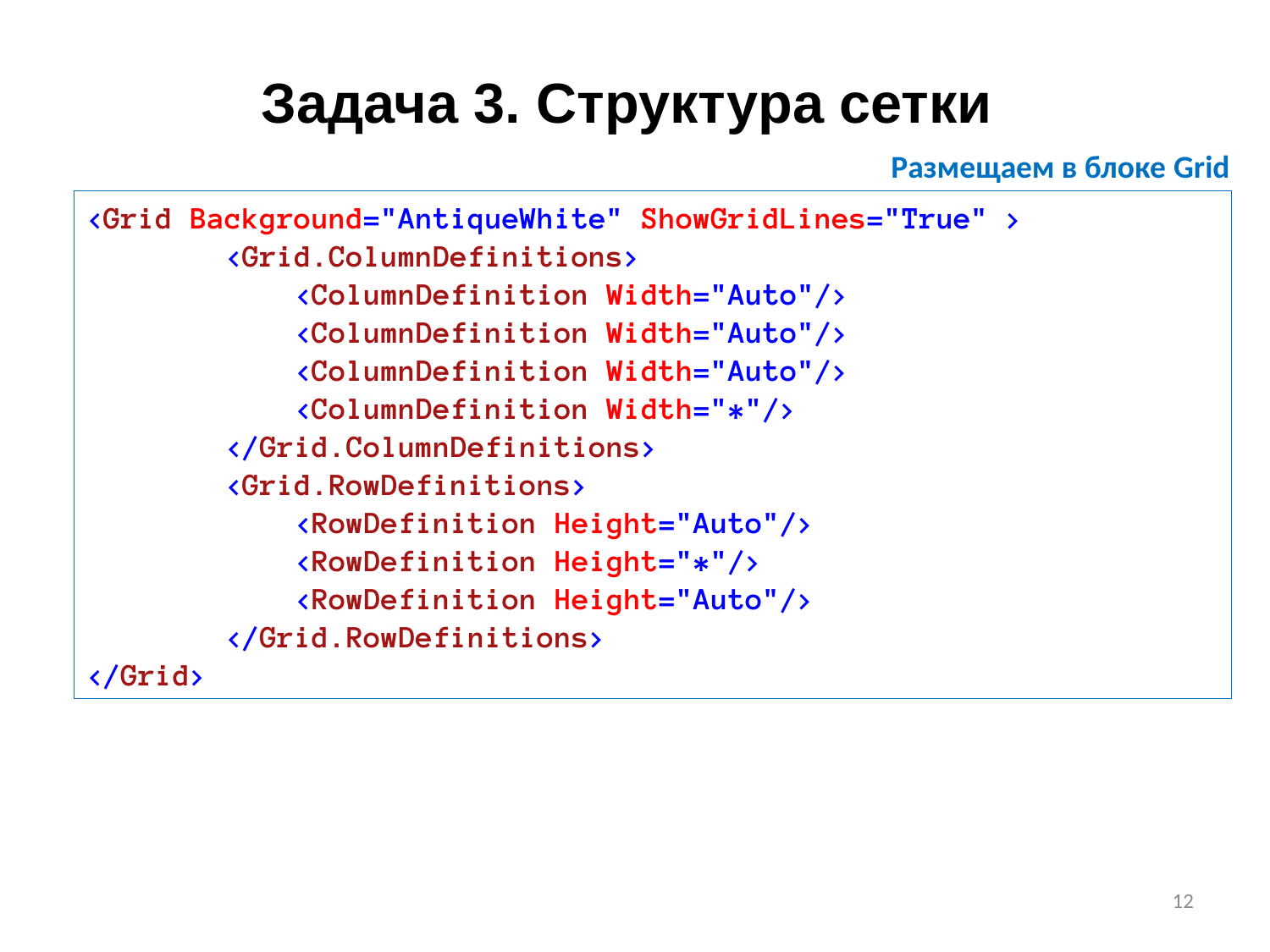

# Задача 3. Структура сетки
Размещаем в блоке Grid
<Grid Background="AntiqueWhite" ShowGridLines="True" >
        <Grid.ColumnDefinitions>
            <ColumnDefinition Width="Auto"/>
            <ColumnDefinition Width="Auto"/>
            <ColumnDefinition Width="Auto"/>
            <ColumnDefinition Width="*"/>
        </Grid.ColumnDefinitions>
        <Grid.RowDefinitions>
            <RowDefinition Height="Auto"/>
            <RowDefinition Height="*"/>
            <RowDefinition Height="Auto"/>
        </Grid.RowDefinitions>
</Grid>
12